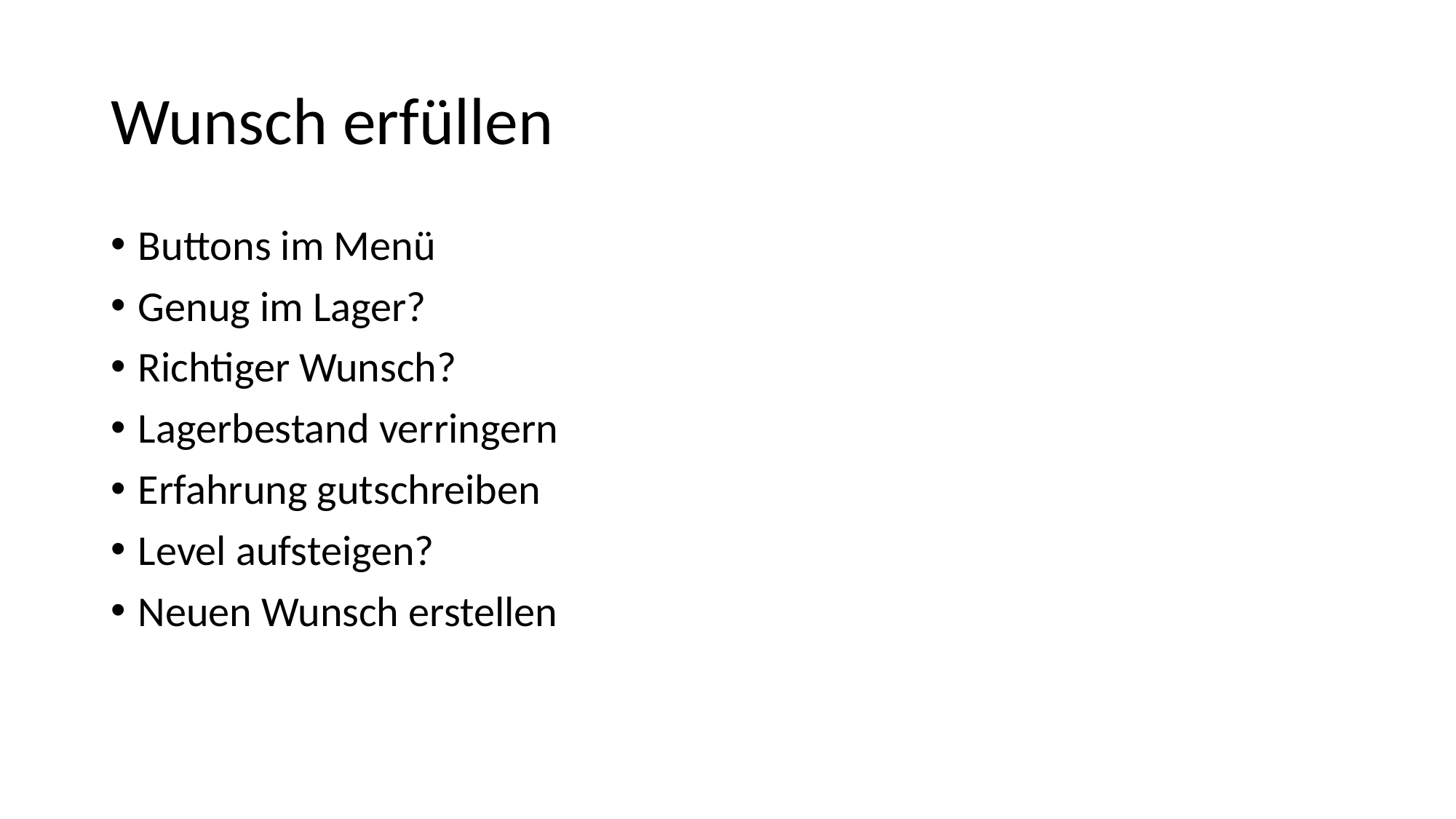

# Wunsch erfüllen
Buttons im Menü
Genug im Lager?
Richtiger Wunsch?
Lagerbestand verringern
Erfahrung gutschreiben
Level aufsteigen?
Neuen Wunsch erstellen